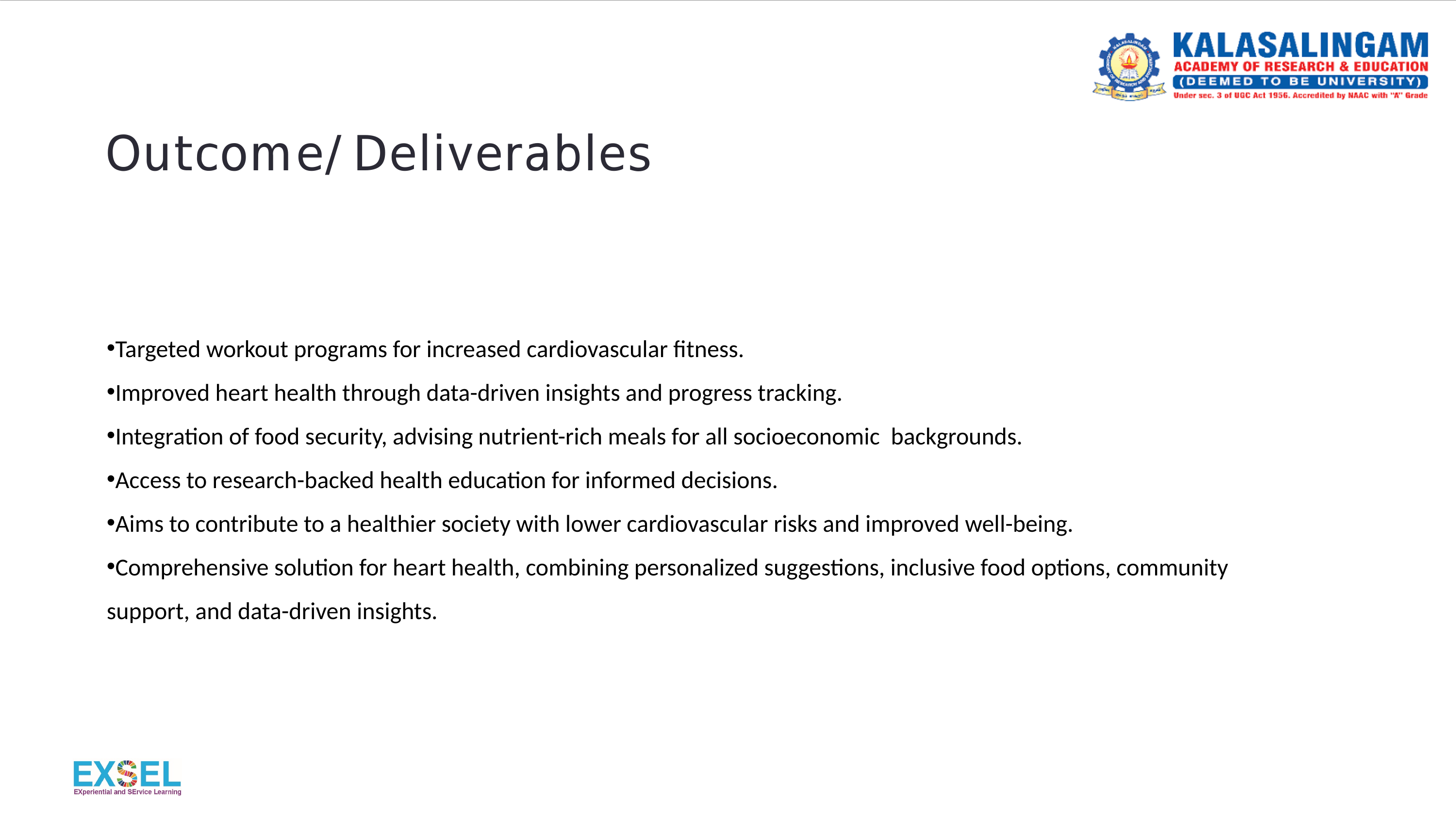

# Outcome/Deliverables
Targeted workout programs for increased cardiovascular fitness.
Improved heart health through data-driven insights and progress tracking.
Integration of food security, advising nutrient-rich meals for all socioeconomic  backgrounds.
Access to research-backed health education for informed decisions.
Aims to contribute to a healthier society with lower cardiovascular risks and improved well-being.
Comprehensive solution for heart health, combining personalized suggestions, inclusive food options, community support, and data-driven insights.
Pride Mobility Go Chair